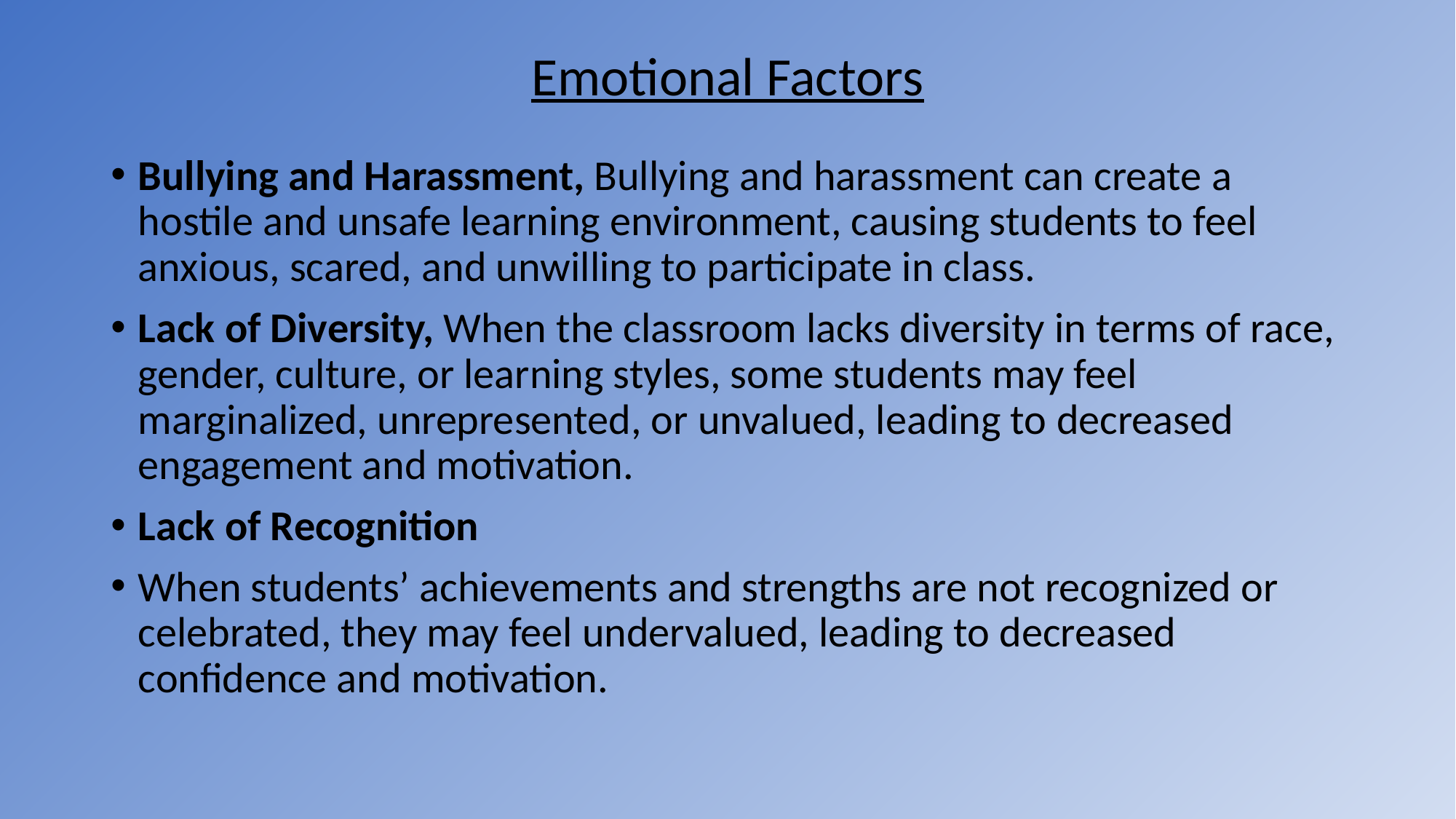

# Emotional Factors
Bullying and Harassment, Bullying and harassment can create a hostile and unsafe learning environment, causing students to feel anxious, scared, and unwilling to participate in class.
Lack of Diversity, When the classroom lacks diversity in terms of race, gender, culture, or learning styles, some students may feel marginalized, unrepresented, or unvalued, leading to decreased engagement and motivation.
Lack of Recognition
When students’ achievements and strengths are not recognized or celebrated, they may feel undervalued, leading to decreased confidence and motivation.